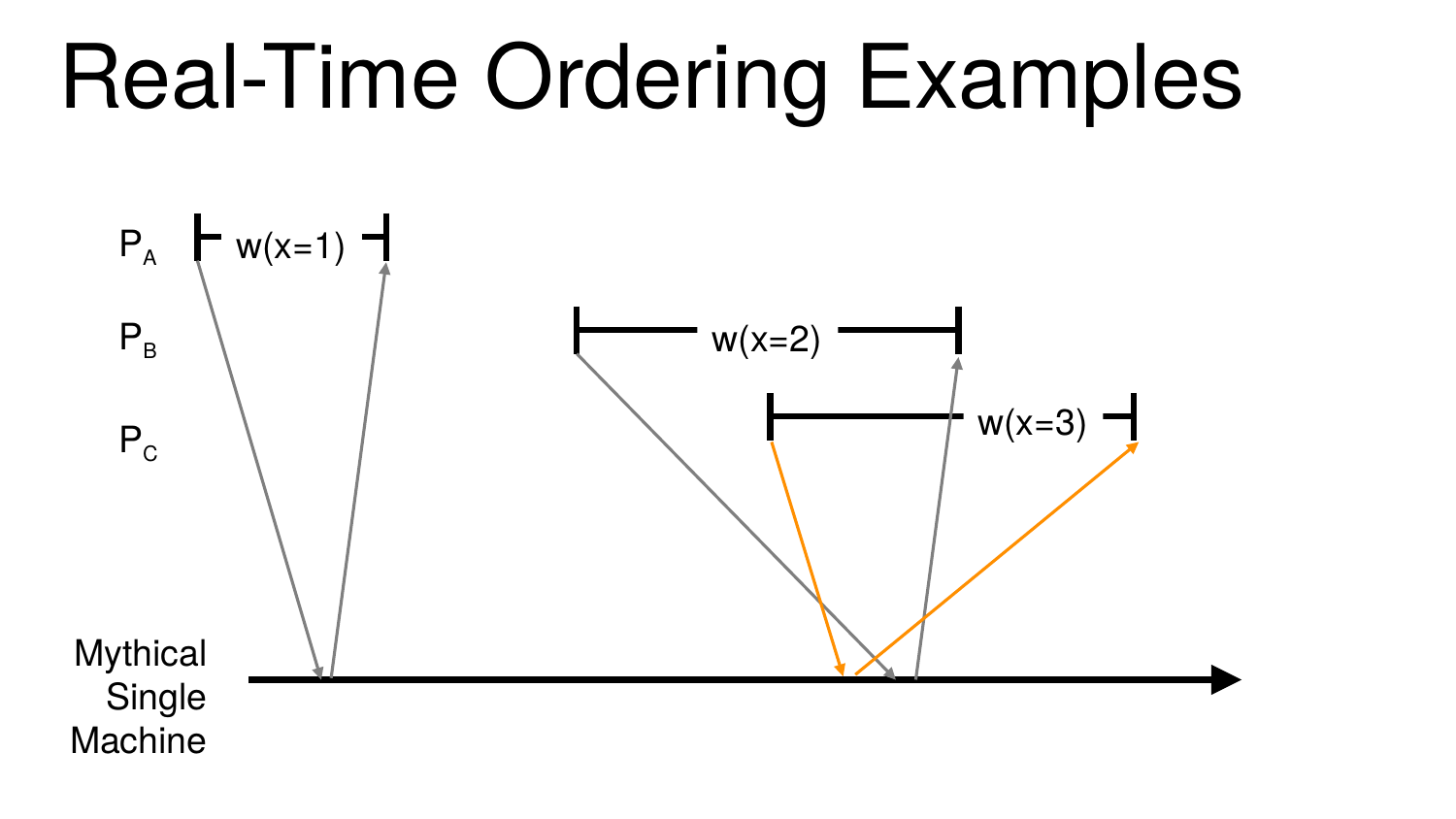

# Real-Time Ordering Examples
PA
w(x=1)
PB
w(x=2)
w(x=3)
PC
Mythical
Single
Machine